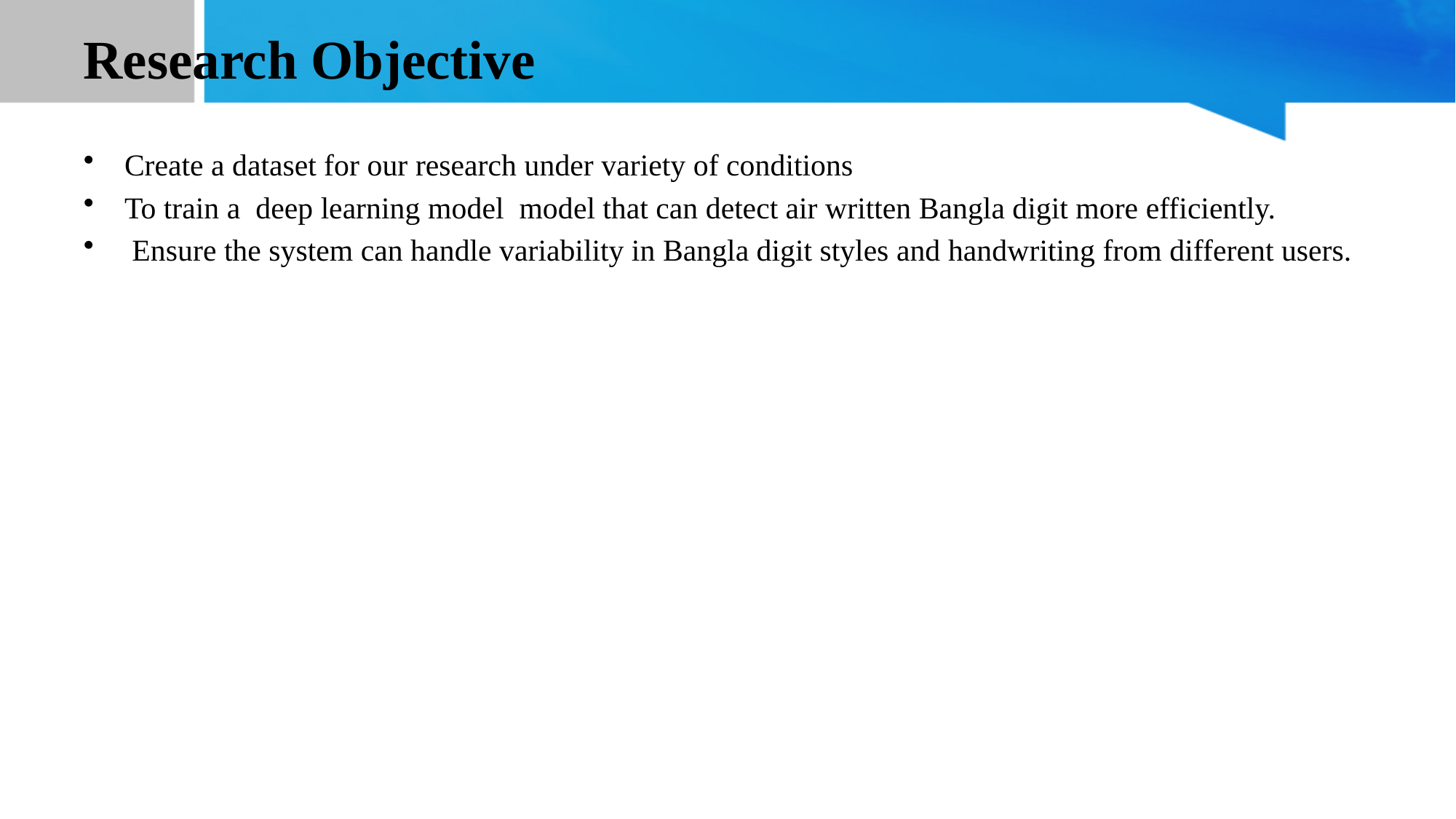

# Research Objective

Create a dataset for our research under variety of conditions
To train a  deep learning model  model that can detect air written Bangla digit more efficiently.
 Ensure the system can handle variability in Bangla digit styles and handwriting from different users.